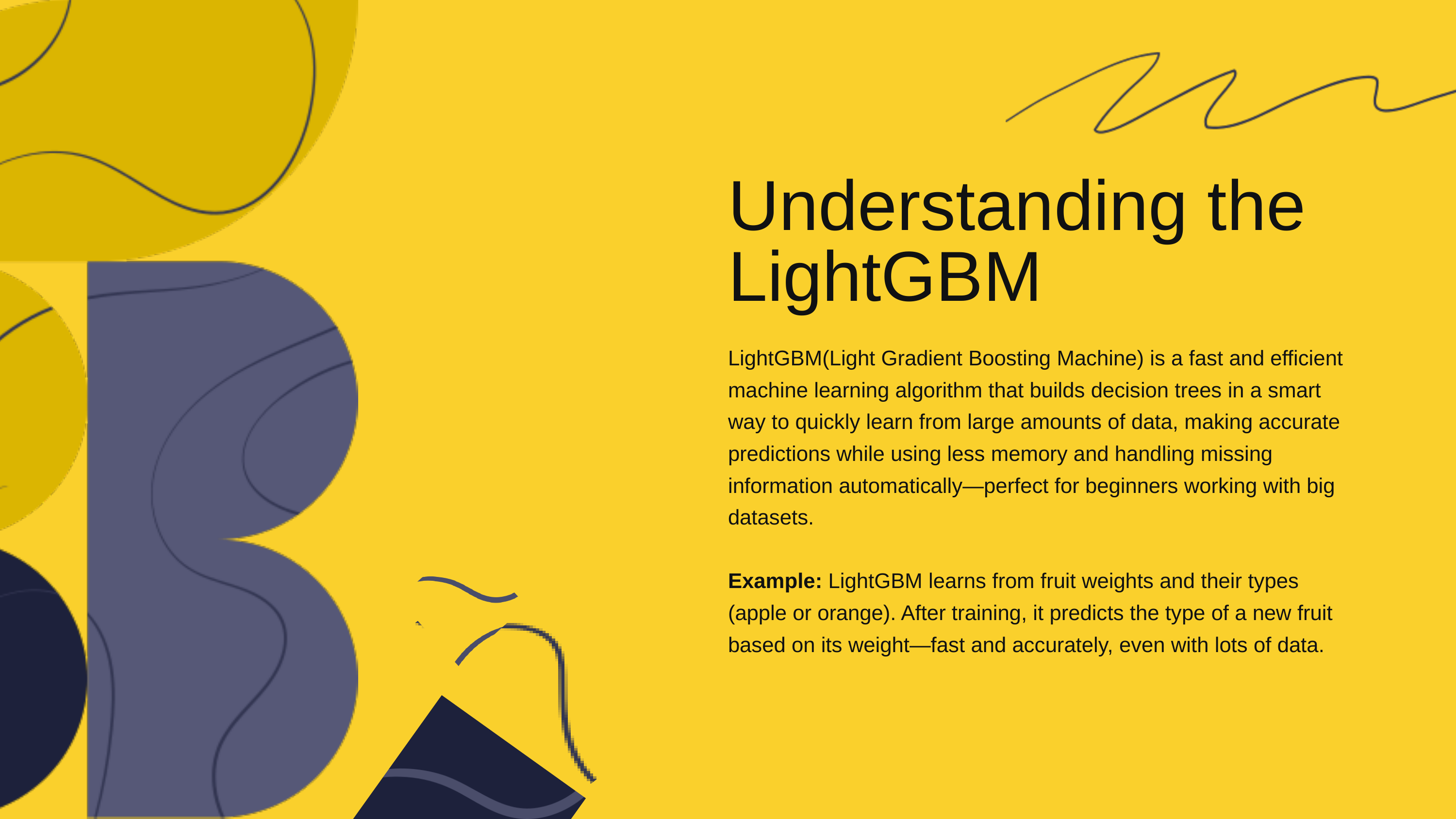

Understanding the LightGBM
LightGBM(Light Gradient Boosting Machine) is a fast and efficient machine learning algorithm that builds decision trees in a smart way to quickly learn from large amounts of data, making accurate predictions while using less memory and handling missing information automatically—perfect for beginners working with big datasets.

Example: LightGBM learns from fruit weights and their types (apple or orange). After training, it predicts the type of a new fruit based on its weight—fast and accurately, even with lots of data.